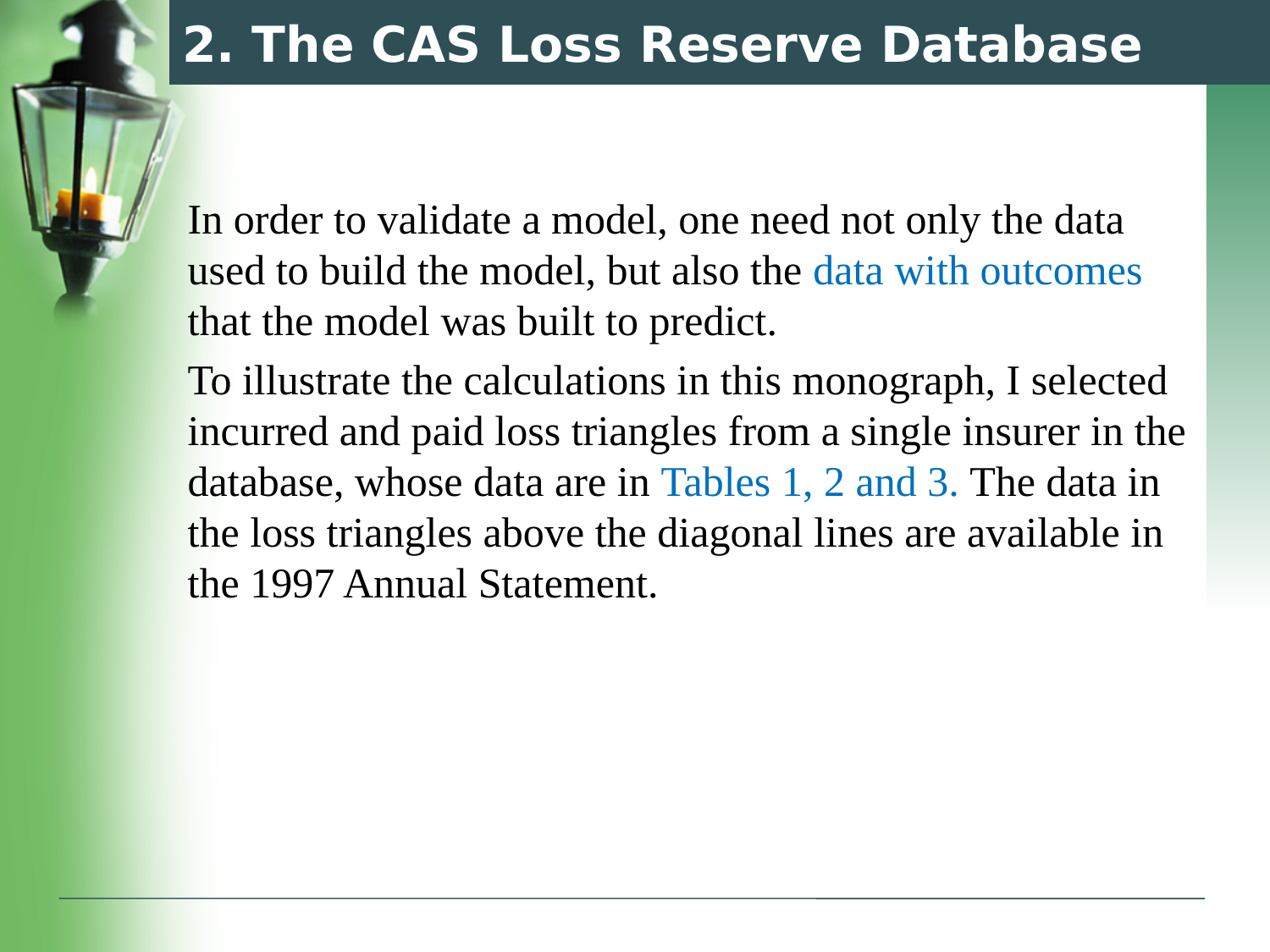

# 2. The CAS Loss Reserve Database
In order to validate a model, one need not only the data used to build the model, but also the data with outcomes that the model was built to predict.
To illustrate the calculations in this monograph, I selected incurred and paid loss triangles from a single insurer in the database, whose data are in Tables 1, 2 and 3. The data in the loss triangles above the diagonal lines are available in the 1997 Annual Statement.